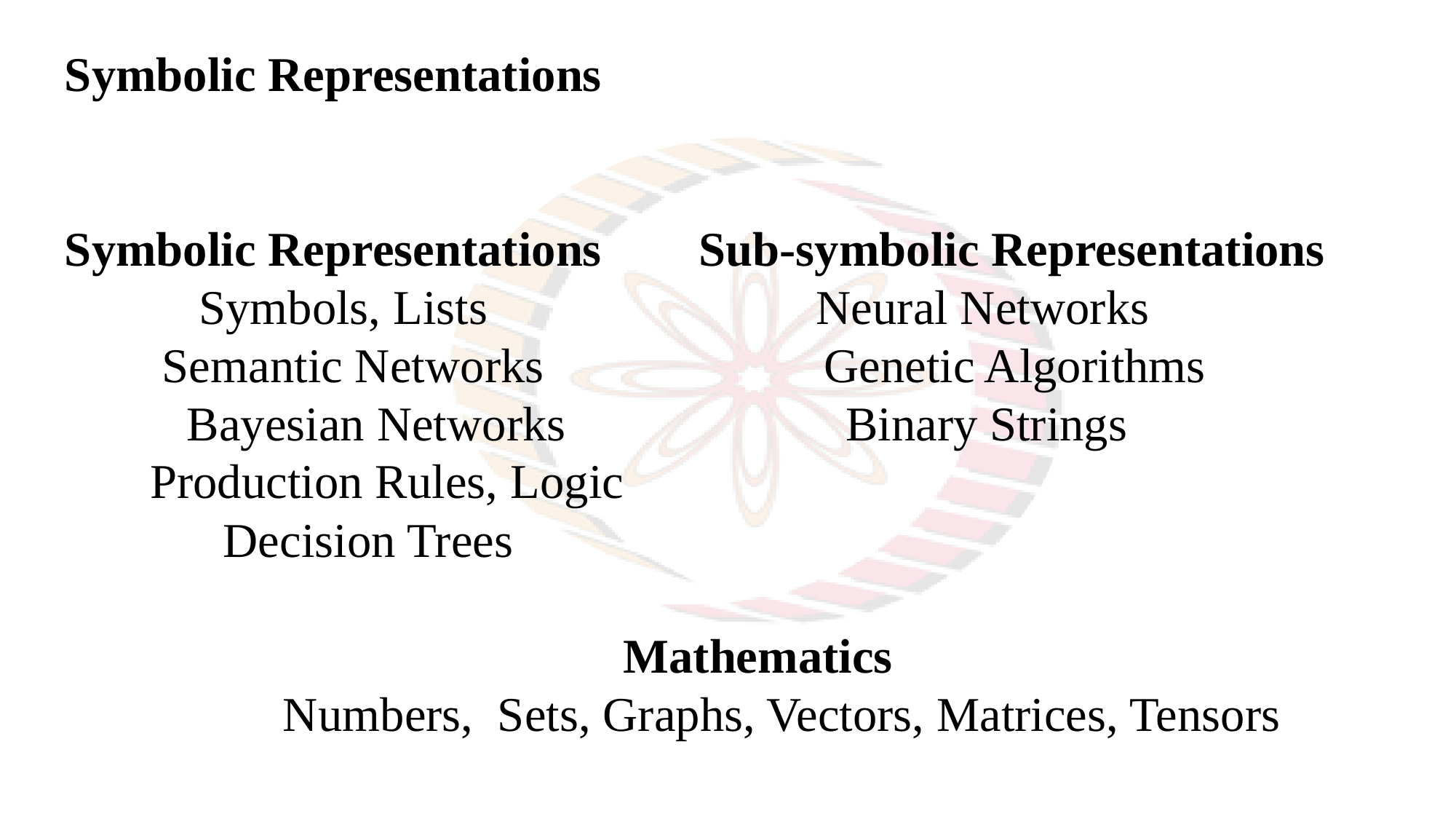

Symbolic Representations

Symbolic Representations        Sub-symbolic Representations
           Symbols, Lists                           Neural Networks
        Semantic Networks                       Genetic Algorithms
          Bayesian Networks                       Binary Strings
       Production Rules, Logic
             Decision Trees

				          Mathematics
		Numbers,  Sets, Graphs, Vectors, Matrices, Tensors